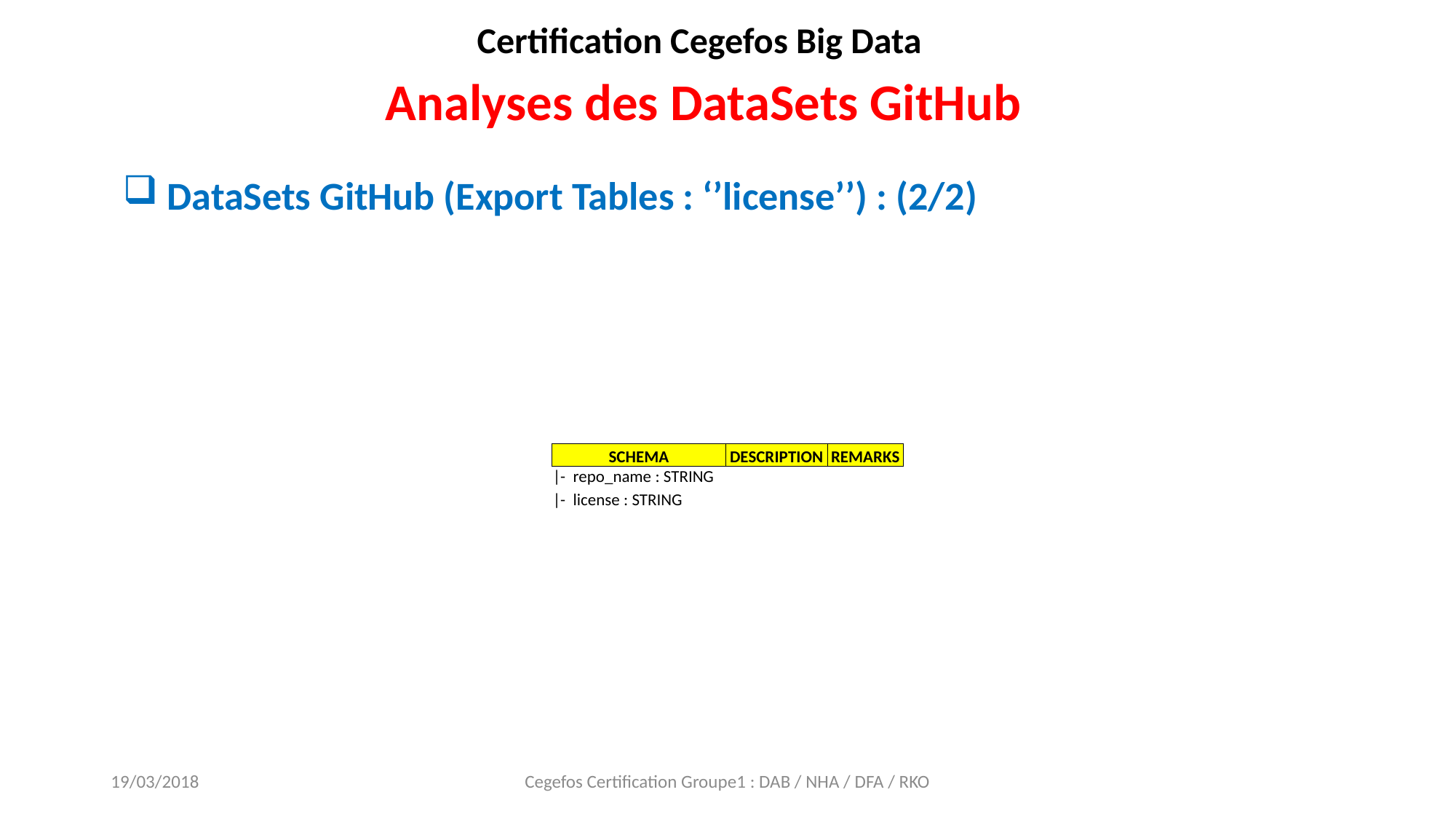

Certification Cegefos Big Data
Analyses des DataSets GitHub
#
DataSets GitHub (Export Tables : ‘’license’’) : (2/2)

| SCHEMA | DESCRIPTION | REMARKS |
| --- | --- | --- |
| |- repo\_name : STRING |  |  |
| |- license : STRING |  |  |
19/03/2018
Cegefos Certification Groupe1 : DAB / NHA / DFA / RKO